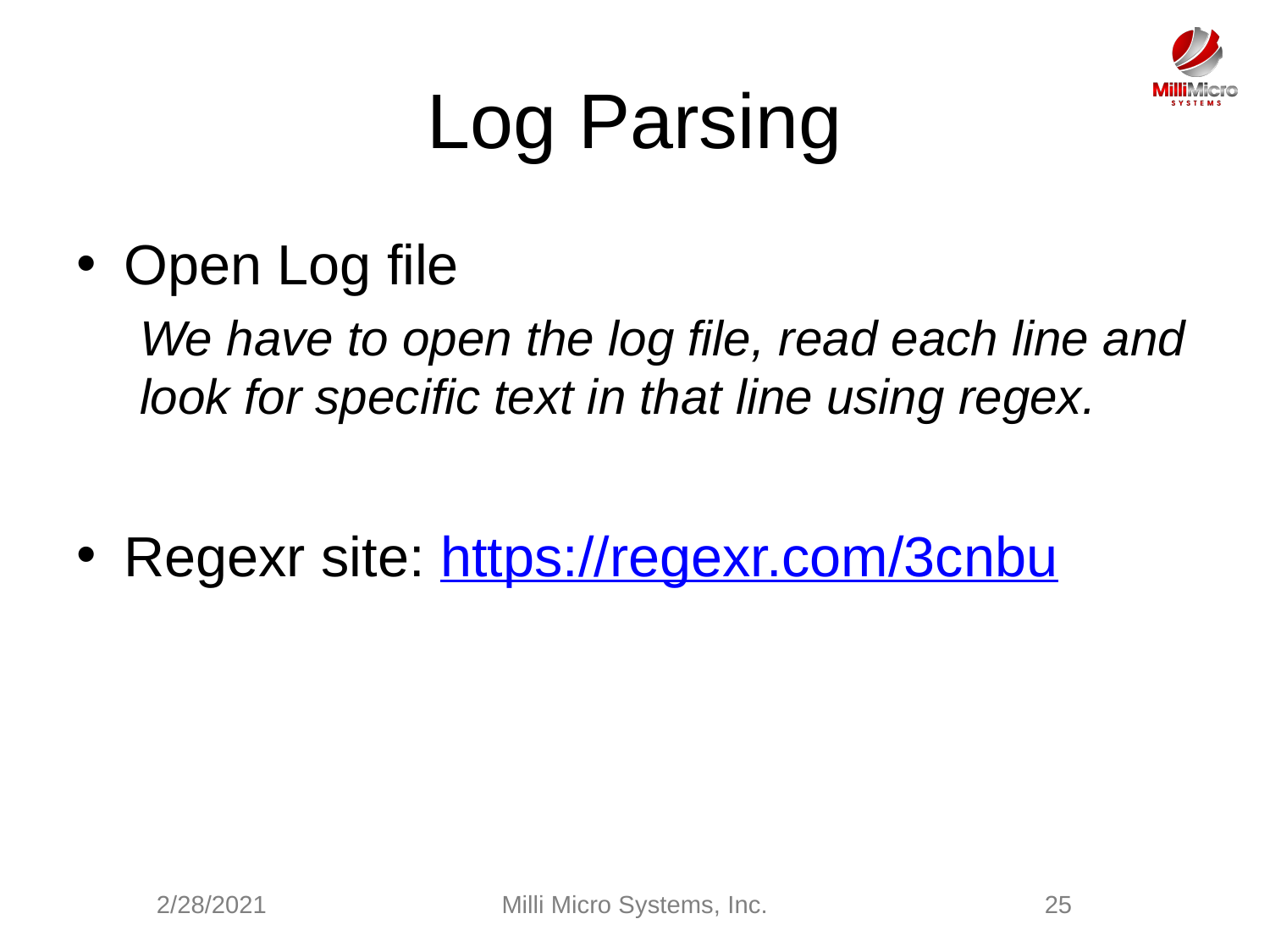

# Log Parsing
Open Log file
We have to open the log file, read each line and look for specific text in that line using regex.

Regexr site: https://regexr.com/3cnbu
2/28/2021
Milli Micro Systems, Inc.
25